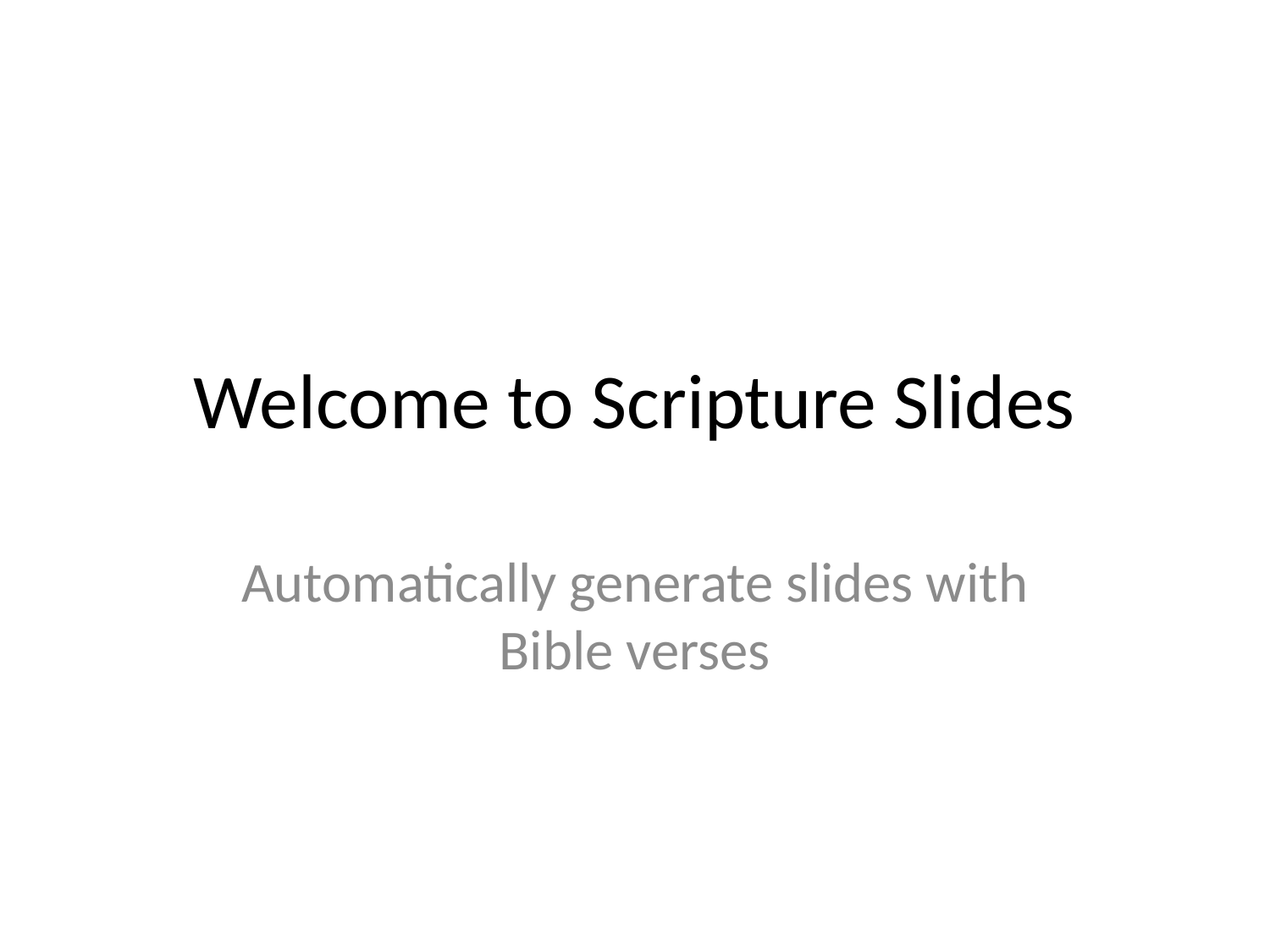

# Welcome to Scripture Slides
Automatically generate slides with Bible verses